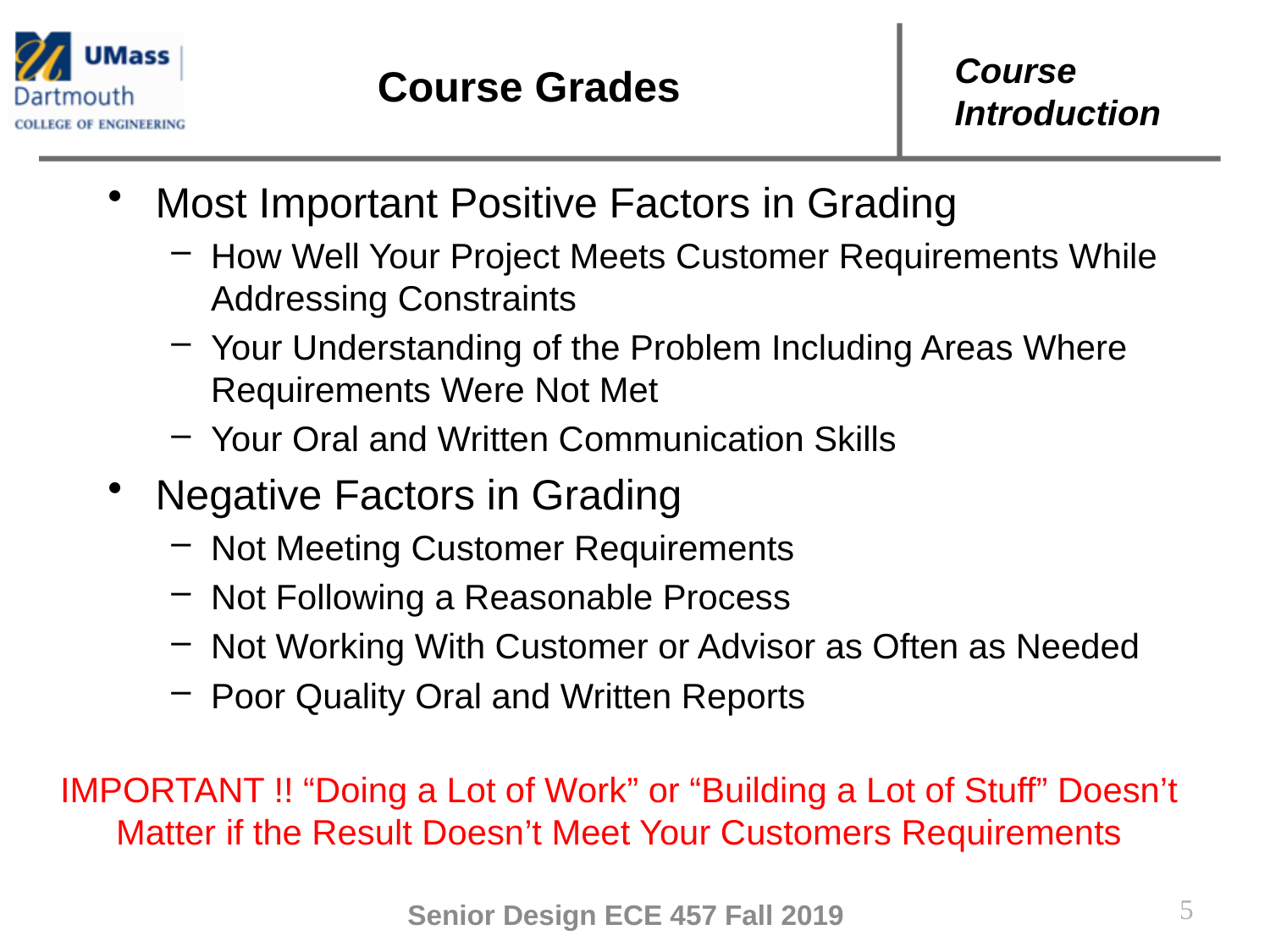

# Course Grades
Most Important Positive Factors in Grading
How Well Your Project Meets Customer Requirements While Addressing Constraints
Your Understanding of the Problem Including Areas Where Requirements Were Not Met
Your Oral and Written Communication Skills
Negative Factors in Grading
Not Meeting Customer Requirements
Not Following a Reasonable Process
Not Working With Customer or Advisor as Often as Needed
Poor Quality Oral and Written Reports

IMPORTANT !! “Doing a Lot of Work” or “Building a Lot of Stuff” Doesn’t Matter if the Result Doesn’t Meet Your Customers Requirements
5
Senior Design ECE 457 Fall 2019